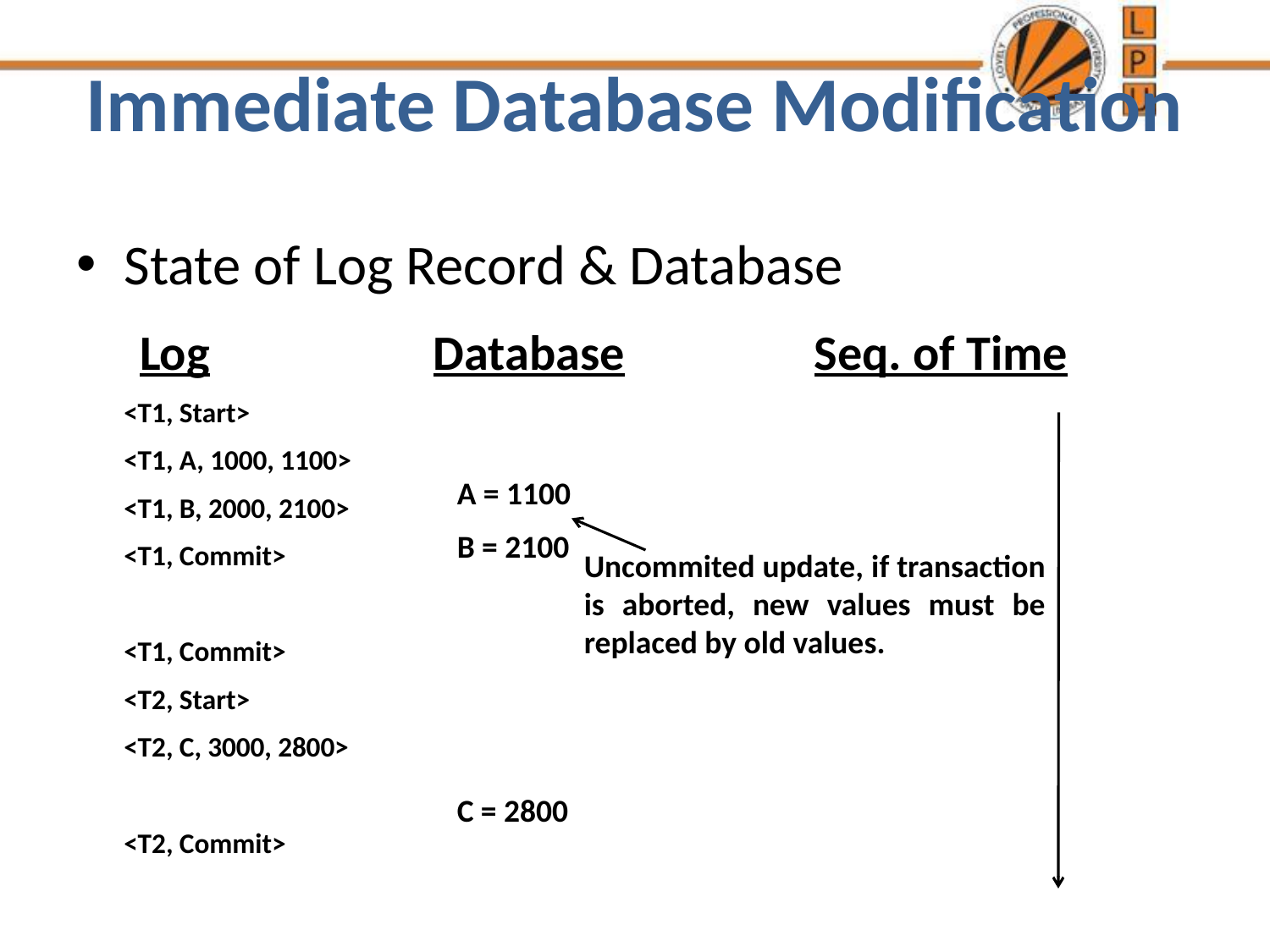

# Immediate Database Modification
State of Log Record & Database
Log		Database		Seq. of Time
	<T1, Start>
	<T1, A, 1000, 1100>
	<T1, B, 2000, 2100>
	<T1, Commit>

	<T1, Commit>
	<T2, Start>
	<T2, C, 3000, 2800>

	<T2, Commit>
A = 1100
B = 2100
Uncommited update, if transaction is aborted, new values must be replaced by old values.
C = 2800